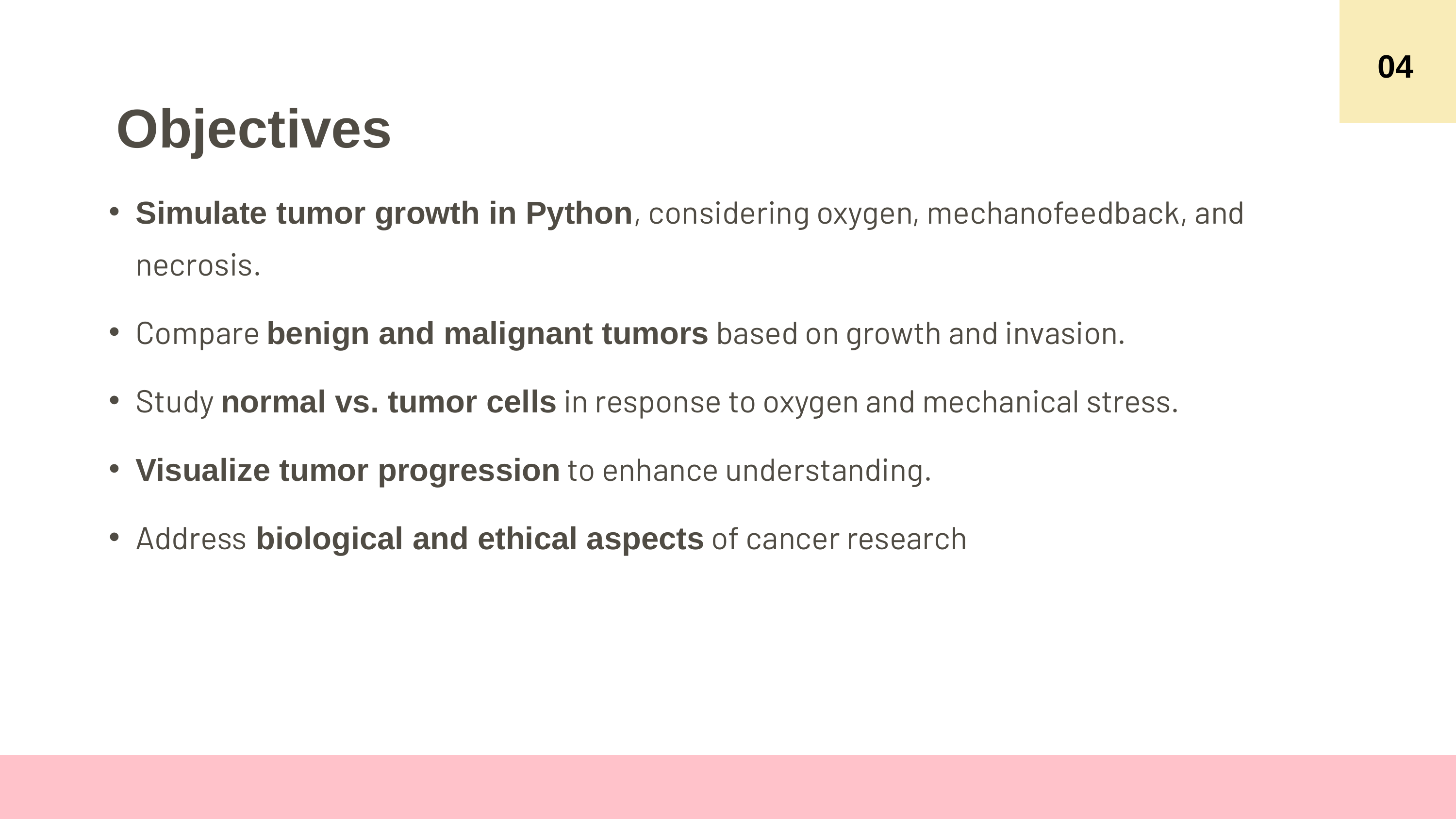

04
Objectives
Simulate tumor growth in Python, considering oxygen, mechanofeedback, and necrosis.
Compare benign and malignant tumors based on growth and invasion.
Study normal vs. tumor cells in response to oxygen and mechanical stress.
Visualize tumor progression to enhance understanding.
Address biological and ethical aspects of cancer research